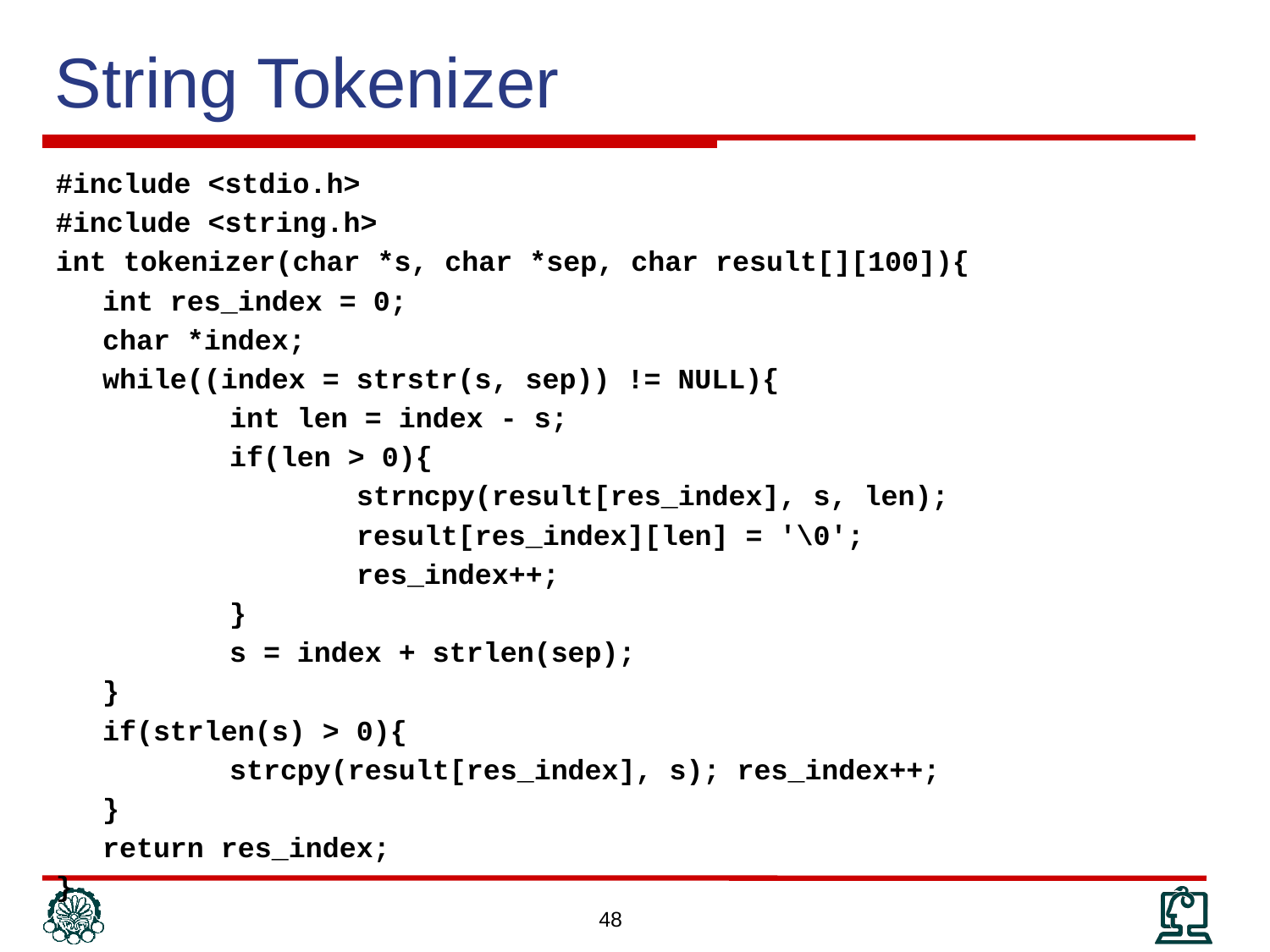

String Tokenizer
#include <stdio.h>
#include <string.h>
int tokenizer(char *s, char *sep, char result[][100]){
	int res_index = 0;
	char *index;
	while((index = strstr(s, sep)) != NULL){
		int len = index - s;
		if(len > 0){
			strncpy(result[res_index], s, len);
			result[res_index][len] = '\0';
			res_index++;
		}
		s = index + strlen(sep);
	}
	if(strlen(s) > 0){
		strcpy(result[res_index], s); res_index++;
	}
	return res_index;
}

48